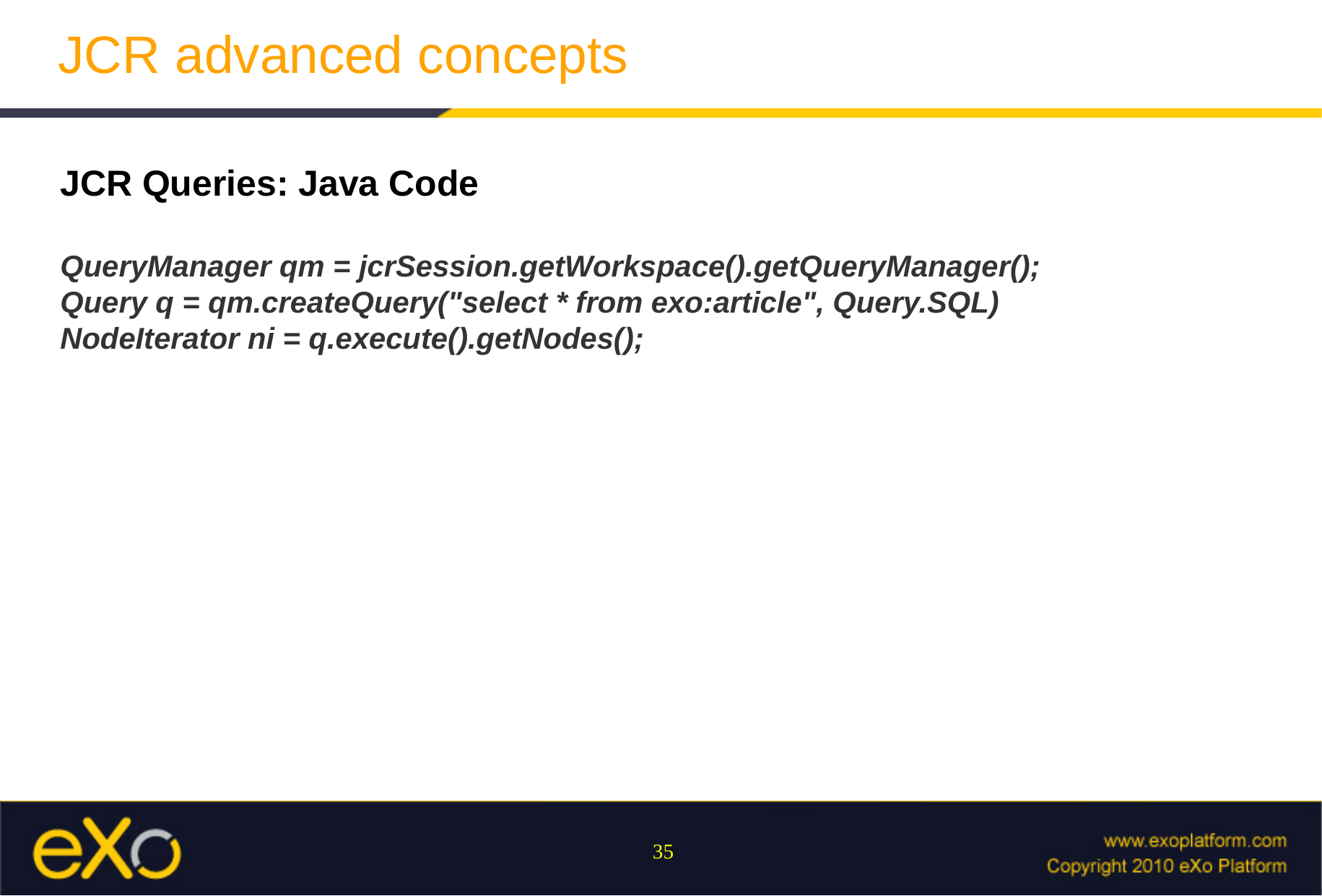

JCR advanced concepts
JCR Queries: Java Code

QueryManager qm = jcrSession.getWorkspace().getQueryManager();
Query q = qm.createQuery("select * from exo:article", Query.SQL)
NodeIterator ni = q.execute().getNodes();